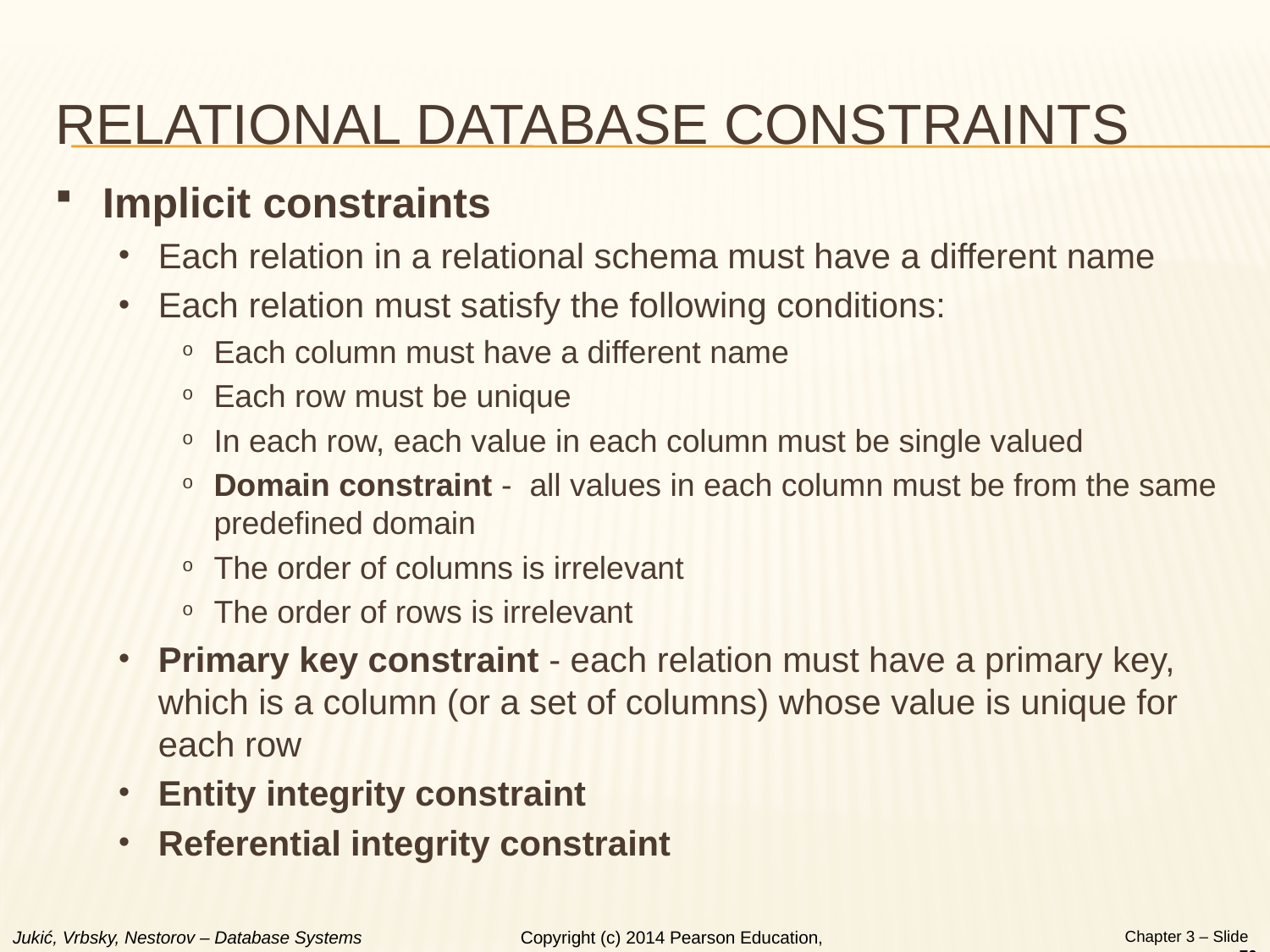

# RELATIONAL DATABASE CONSTRAINTS
Implicit constraints
Each relation in a relational schema must have a different name
Each relation must satisfy the following conditions:
Each column must have a different name
Each row must be unique
In each row, each value in each column must be single valued
Domain constraint -  all values in each column must be from the same predefined domain
The order of columns is irrelevant
The order of rows is irrelevant
Primary key constraint - each relation must have a primary key, which is a column (or a set of columns) whose value is unique for each row
Entity integrity constraint
Referential integrity constraint
Jukić, Vrbsky, Nestorov – Database Systems
Chapter 3 – Slide  70